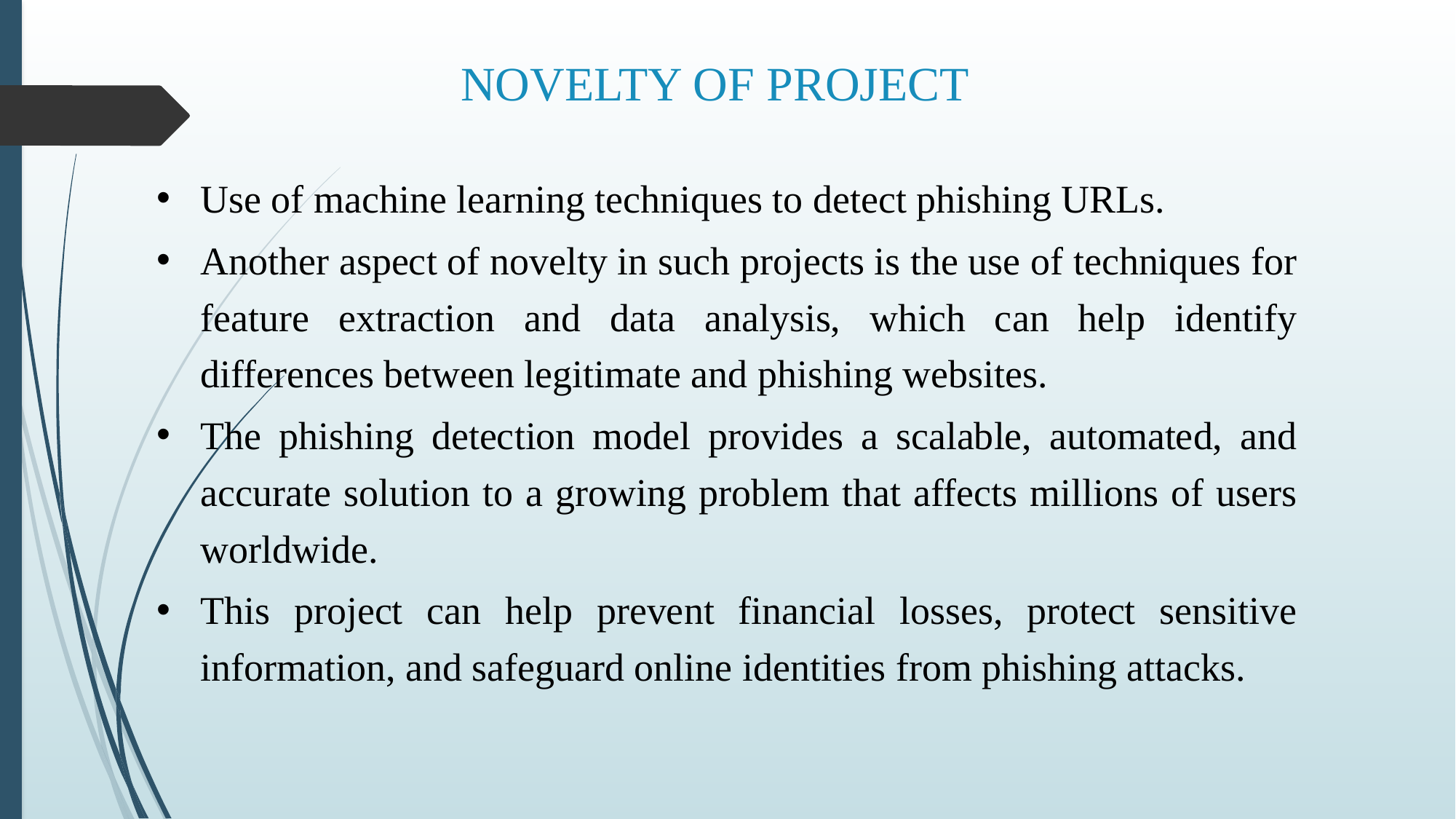

# NOVELTY OF PROJECT
Use of machine learning techniques to detect phishing URLs.
Another aspect of novelty in such projects is the use of techniques for feature extraction and data analysis, which can help identify differences between legitimate and phishing websites.
The phishing detection model provides a scalable, automated, and accurate solution to a growing problem that affects millions of users worldwide.
This project can help prevent financial losses, protect sensitive information, and safeguard online identities from phishing attacks.